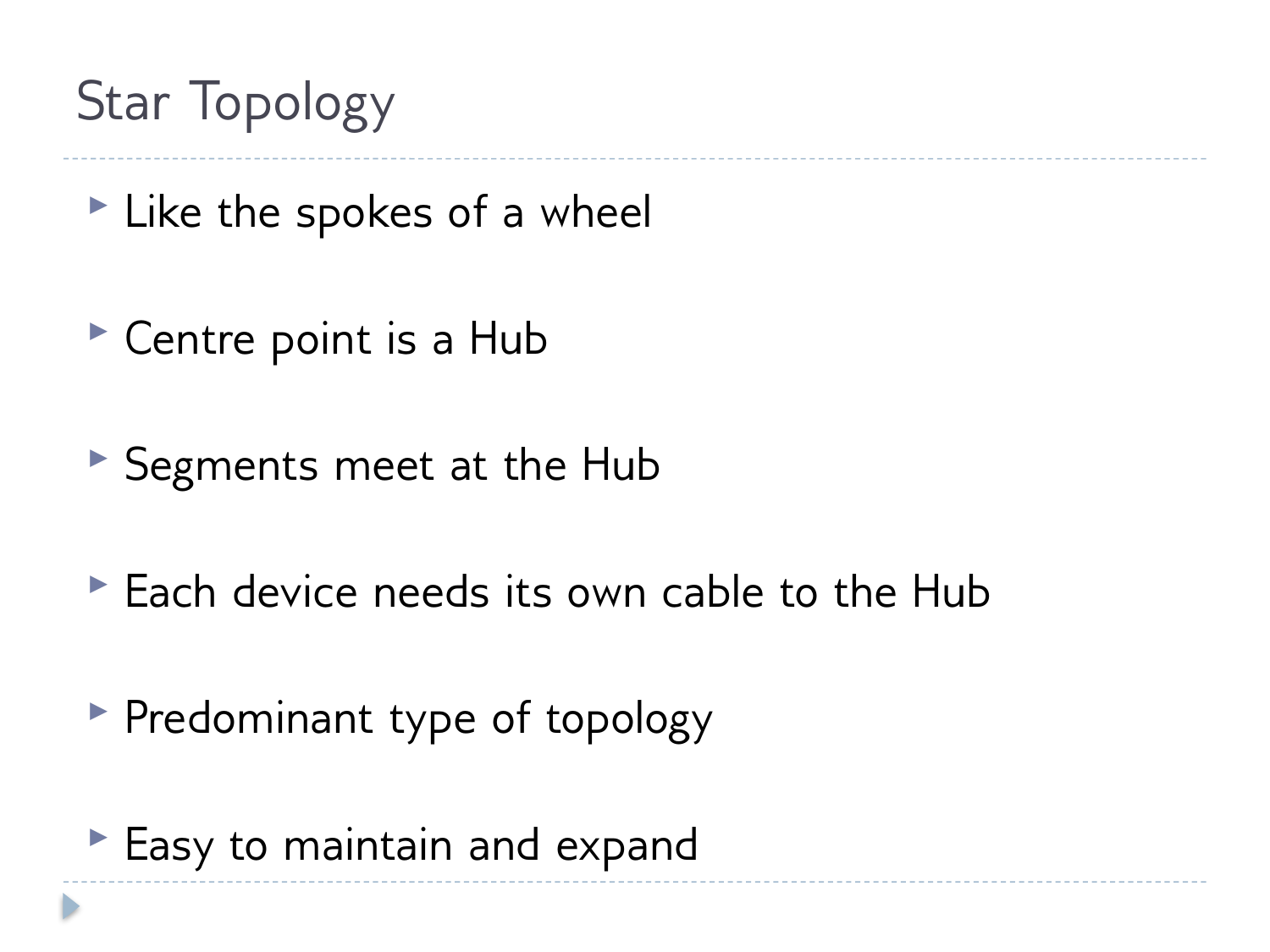

# Star Topology‏
Like the spokes of a wheel

Centre point is a Hub

Segments meet at the Hub

Each device needs its own cable to the Hub

Predominant type of topology

Easy to maintain and expand
90